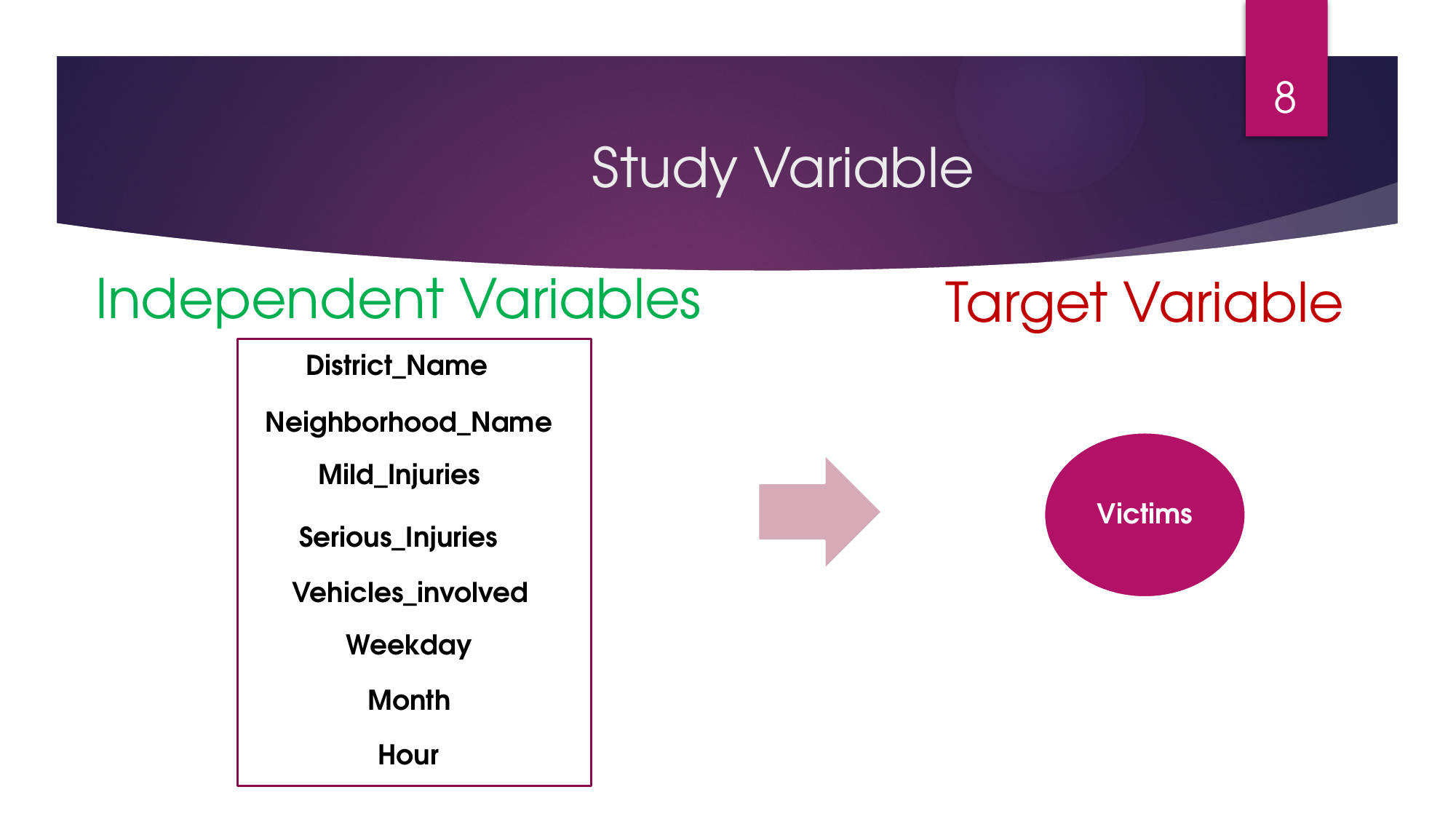

8
# Study Variable
Independent Variables
Target Variable

District_Name

Neighborhood_Name

Victims

Mild_Injuries

Serious_Injuries

Vehicles_involved

Weekday

Month

Hour